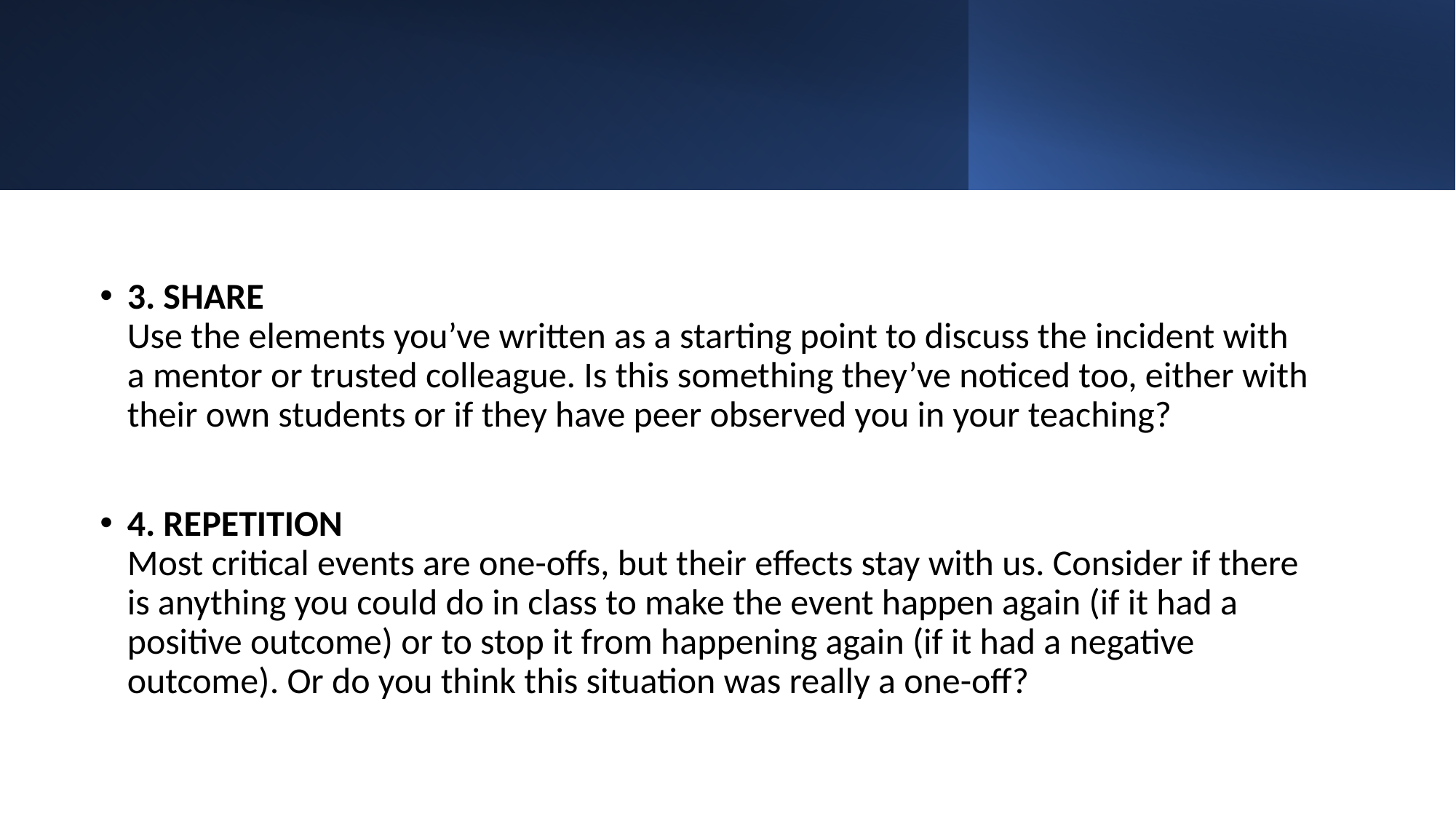

3. SHARE
Use the elements you’ve written as a starting point to discuss the incident with a mentor or trusted colleague. Is this something they’ve noticed too, either with their own students or if they have peer observed you in your teaching?

4. REPETITION
Most critical events are one-offs, but their effects stay with us. Consider if there is anything you could do in class to make the event happen again (if it had a positive outcome) or to stop it from happening again (if it had a negative outcome). Or do you think this situation was really a one-off?